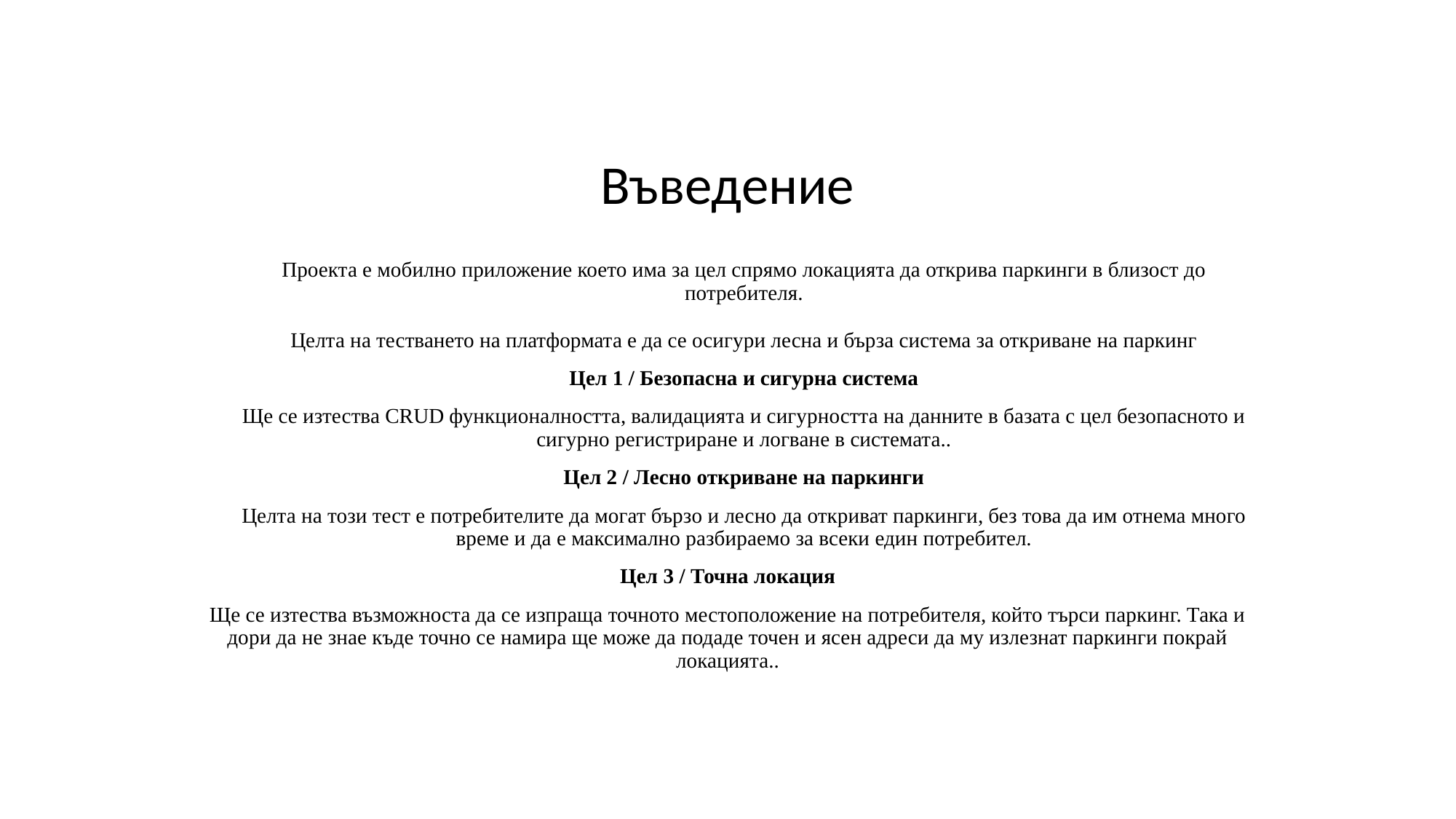

# Въведение
Проекта е мобилно приложение което има за цел спрямо локацията да открива паркинги в близост до потребителя.
Целта на тестването на платформата е да се осигури лесна и бърза система за откриване на паркинг
Цел 1 / Безопасна и сигурна система
Ще се изтества CRUD функционалността, валидацията и сигурността на данните в базата с цел безопасното и сигурно регистриране и логване в системата..
Цел 2 / Лесно откриване на паркинги
Целта на този тест е потребителите да могат бързо и лесно да откриват паркинги, без това да им отнема много време и да е максимално разбираемо за всеки един потребител.
Цел 3 / Точна локация
Ще се изтества възможноста да се изпраща точното местоположение на потребителя, който търси паркинг. Така и дори да не знае къде точно се намира ще може да подаде точен и ясен адреси да му излезнат паркинги покрай локацията..